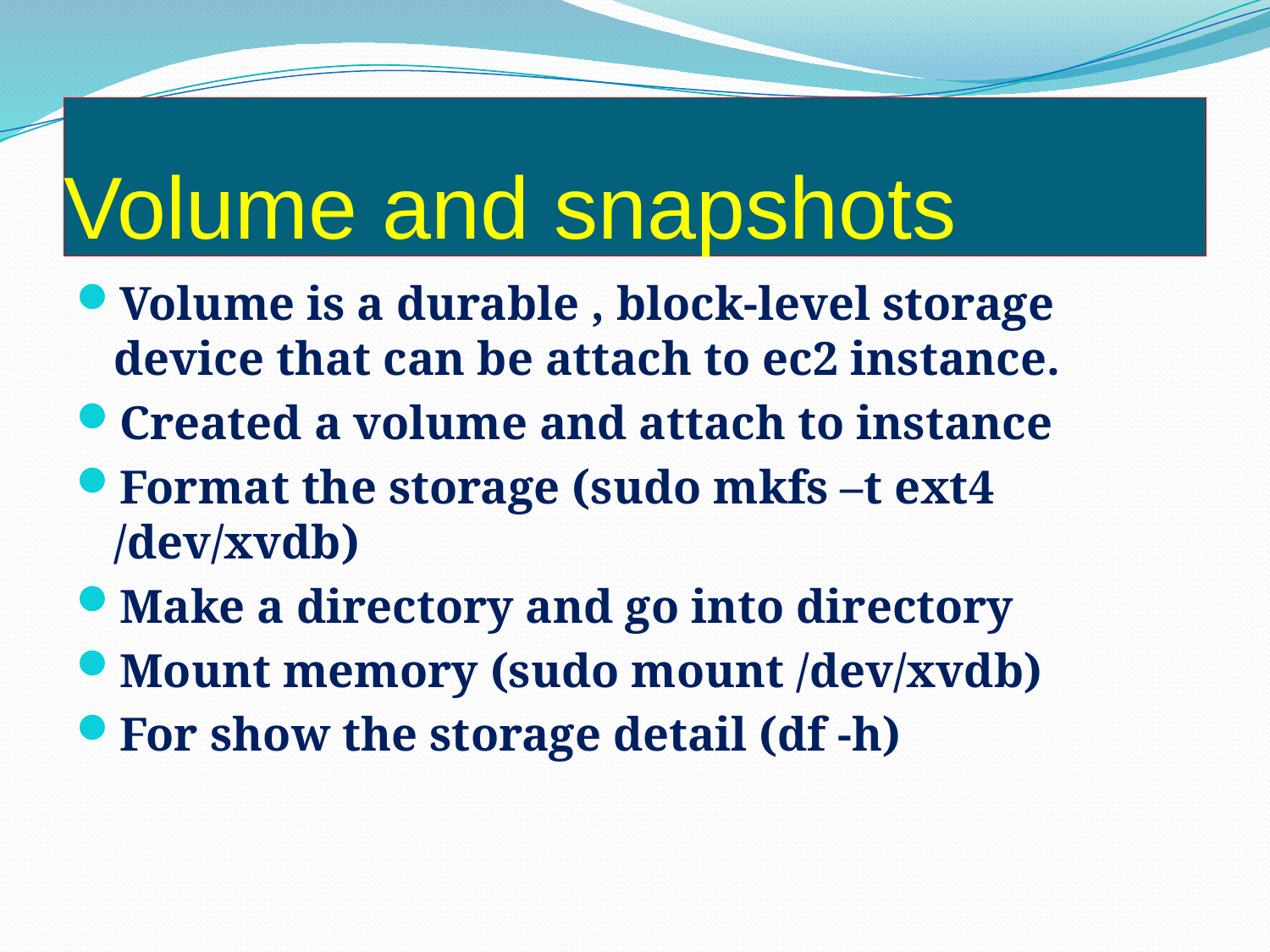

# Volume and snapshots
Volume is a durable , block-level storage device that can be attach to ec2 instance.
Created a volume and attach to instance
Format the storage (sudo mkfs –t ext4 /dev/xvdb)
Make a directory and go into directory
Mount memory (sudo mount /dev/xvdb)
For show the storage detail (df -h)